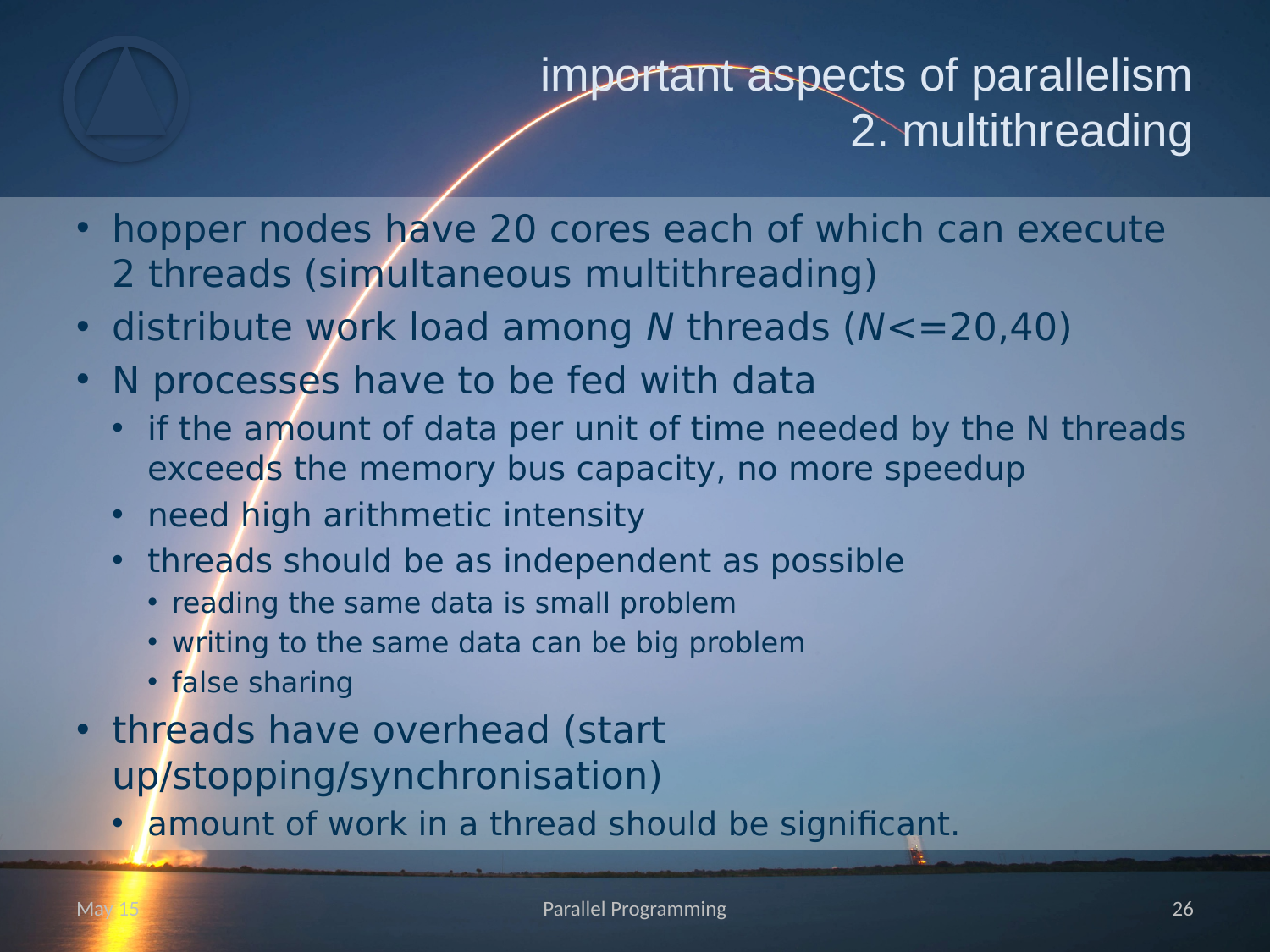

# important aspects of parallelism 2. multithreading
hopper nodes have 20 cores each of which can execute 2 threads (simultaneous multithreading)
distribute work load among N threads (N<=20,40)
N processes have to be fed with data
if the amount of data per unit of time needed by the N threads exceeds the memory bus capacity, no more speedup
need high arithmetic intensity
threads should be as independent as possible
reading the same data is small problem
writing to the same data can be big problem
false sharing
threads have overhead (start up/stopping/synchronisation)
amount of work in a thread should be significant.
May 15
Parallel Programming
26